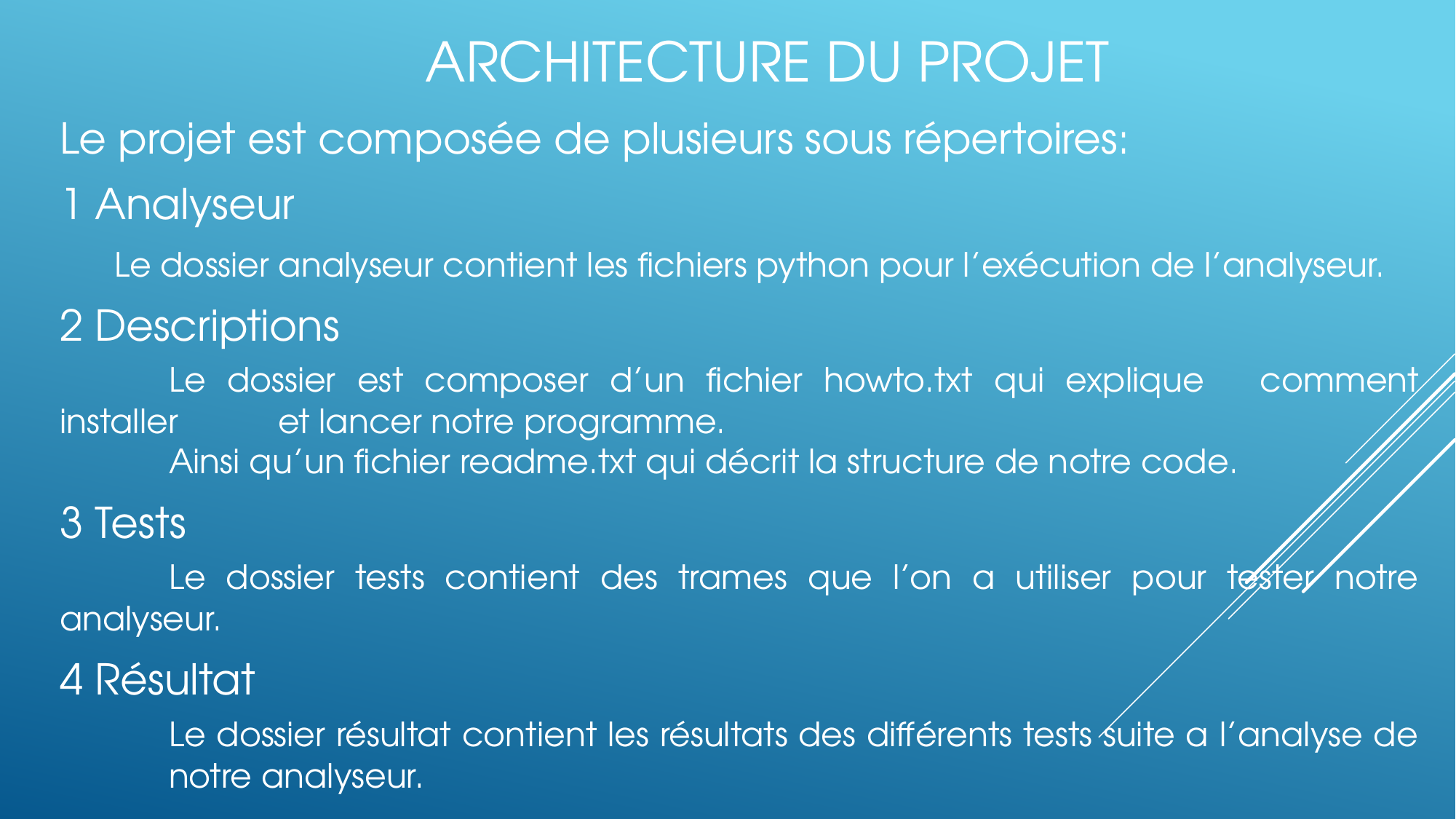

# Architecture du projet
Le projet est composée de plusieurs sous répertoires:
1 Analyseur
Le dossier analyseur contient les fichiers python pour l’exécution de l’analyseur.
2 Descriptions
	Le dossier est composer d’un fichier howto.txt qui explique 	comment installer 	et lancer notre programme.
	Ainsi qu’un fichier readme.txt qui décrit la structure de notre code.
3 Tests
	Le dossier tests contient des trames que l’on a utiliser pour tester notre analyseur.
4 Résultat
	Le dossier résultat contient les résultats des différents tests suite a l’analyse de 	notre analyseur.